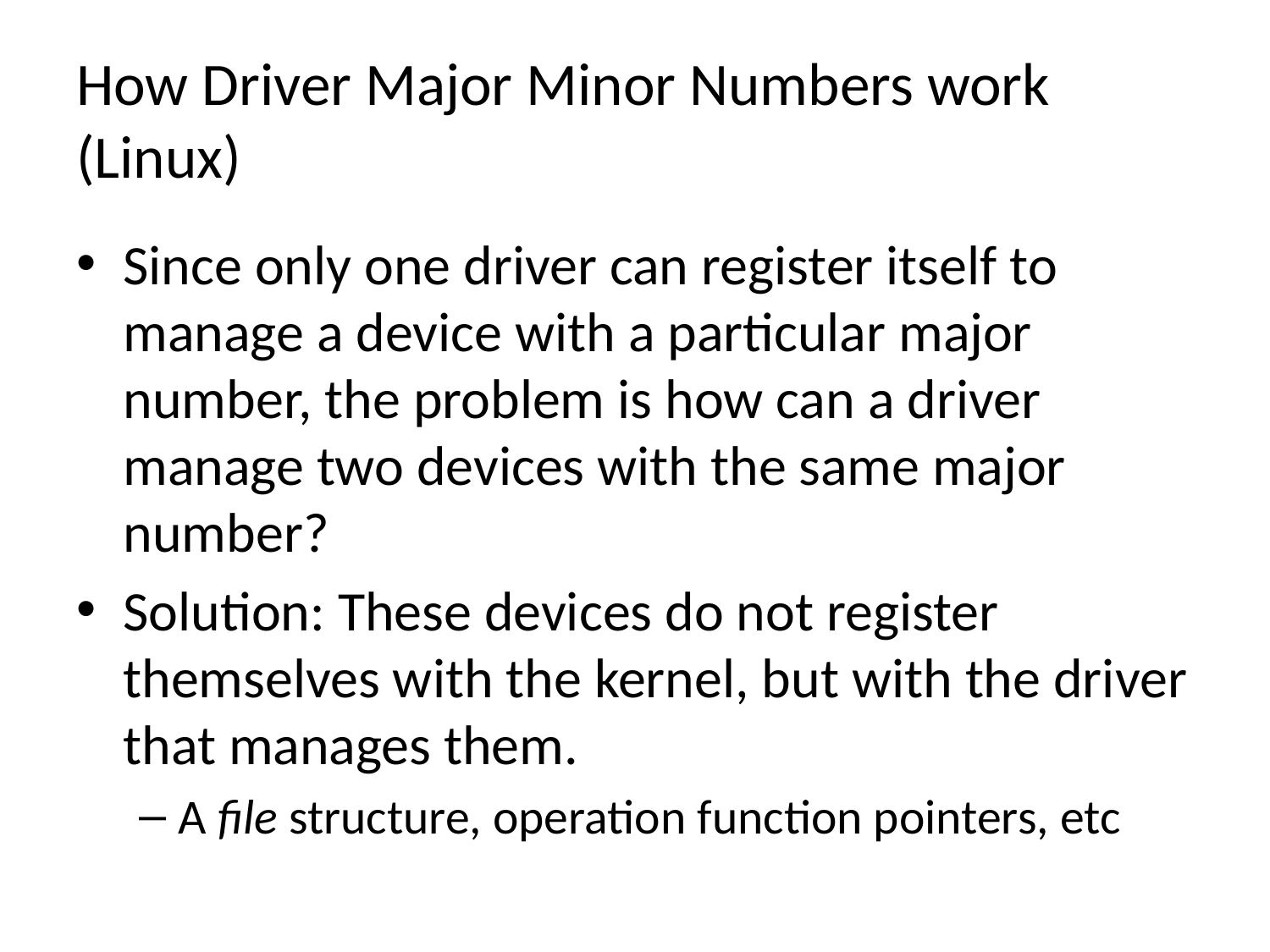

# How Driver Major Minor Numbers work (Linux)
Since only one driver can register itself to manage a device with a particular major number, the problem is how can a driver manage two devices with the same major number?
Solution: These devices do not register themselves with the kernel, but with the driver that manages them.
A file structure, operation function pointers, etc